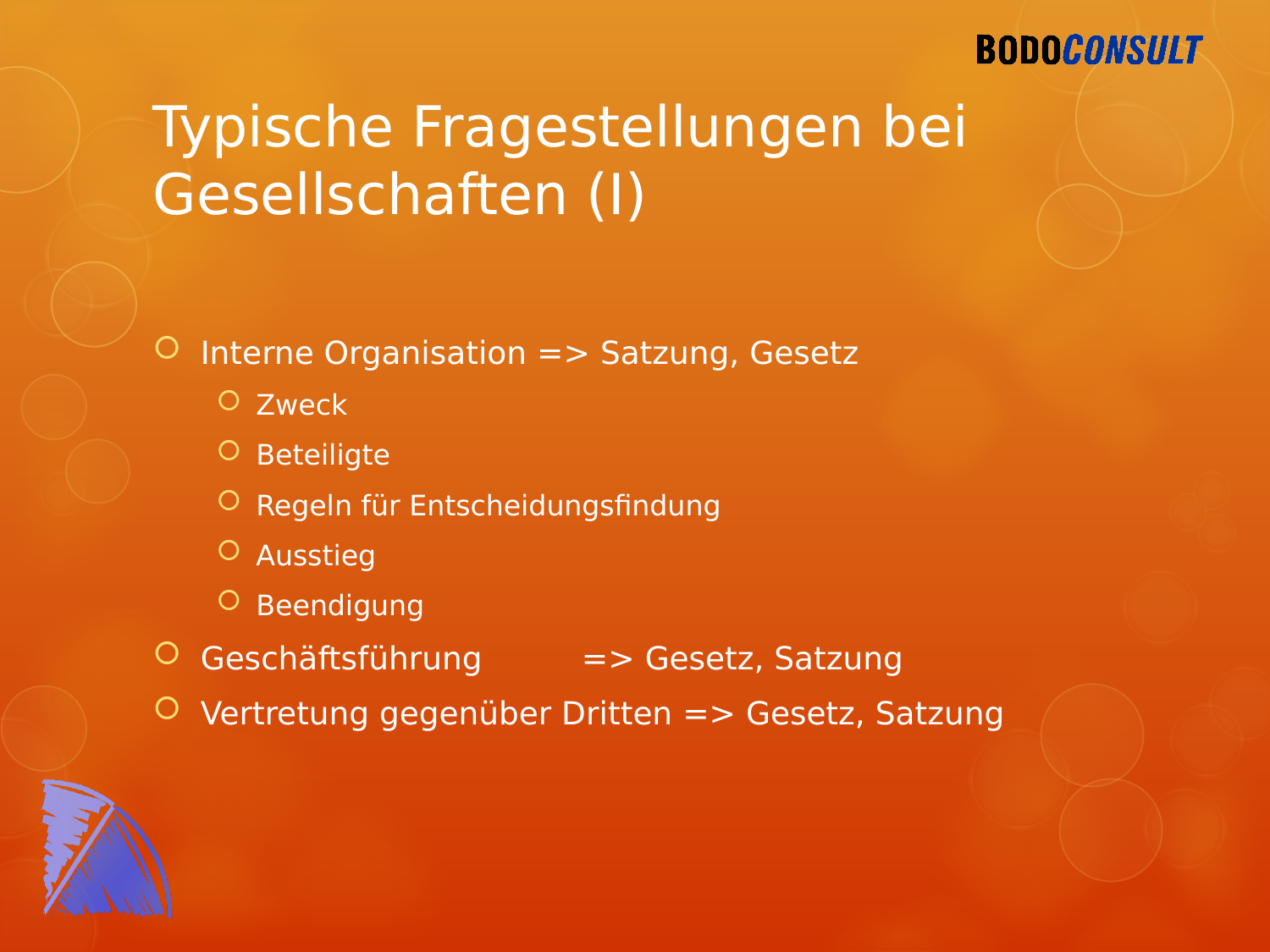

# Typische Fragestellungen bei Gesellschaften (I)
Interne Organisation => Satzung, Gesetz
Zweck
Beteiligte
Regeln für Entscheidungsfindung
Ausstieg
Beendigung
Geschäftsführung	=> Gesetz, Satzung
Vertretung gegenüber Dritten => Gesetz, Satzung